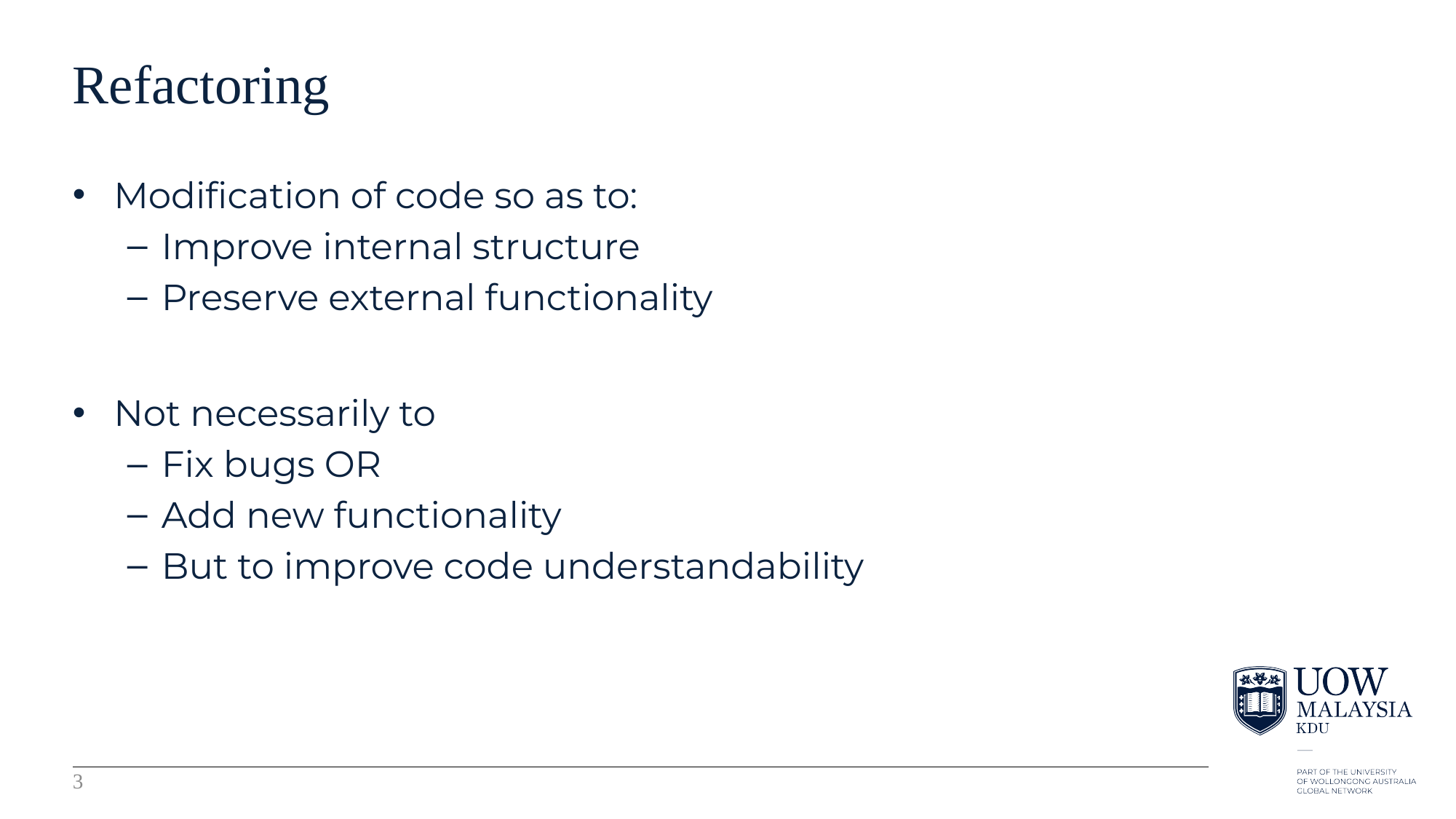

3
# Refactoring
Modification of code so as to:
Improve internal structure
Preserve external functionality

Not necessarily to
Fix bugs OR
Add new functionality
But to improve code understandability